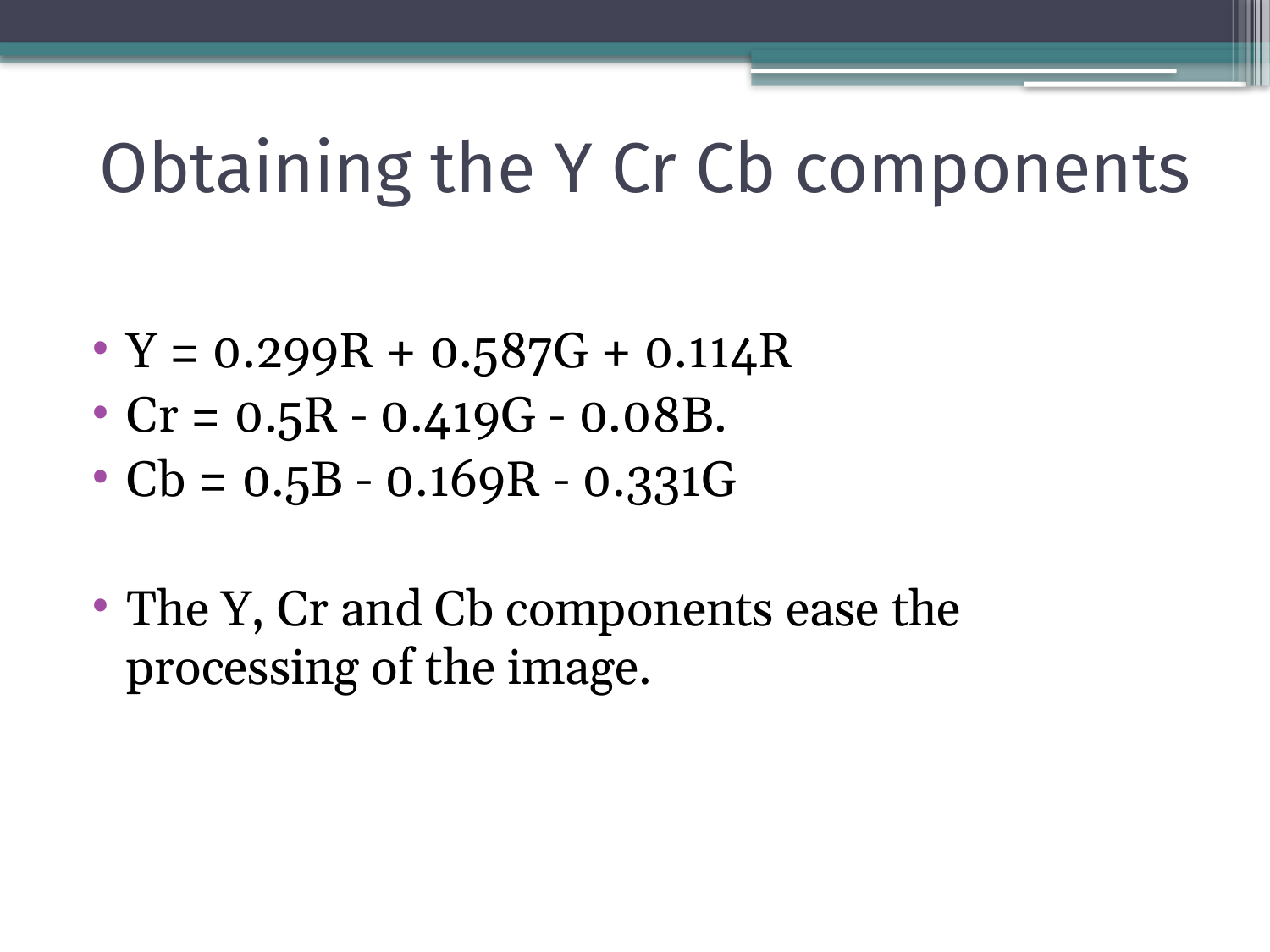

# Obtaining the Y Cr Cb components
Y = 0.299R + 0.587G + 0.114R
Cr = 0.5R - 0.419G - 0.08B.
Cb = 0.5B - 0.169R - 0.331G

The Y, Cr and Cb components ease the processing of the image.